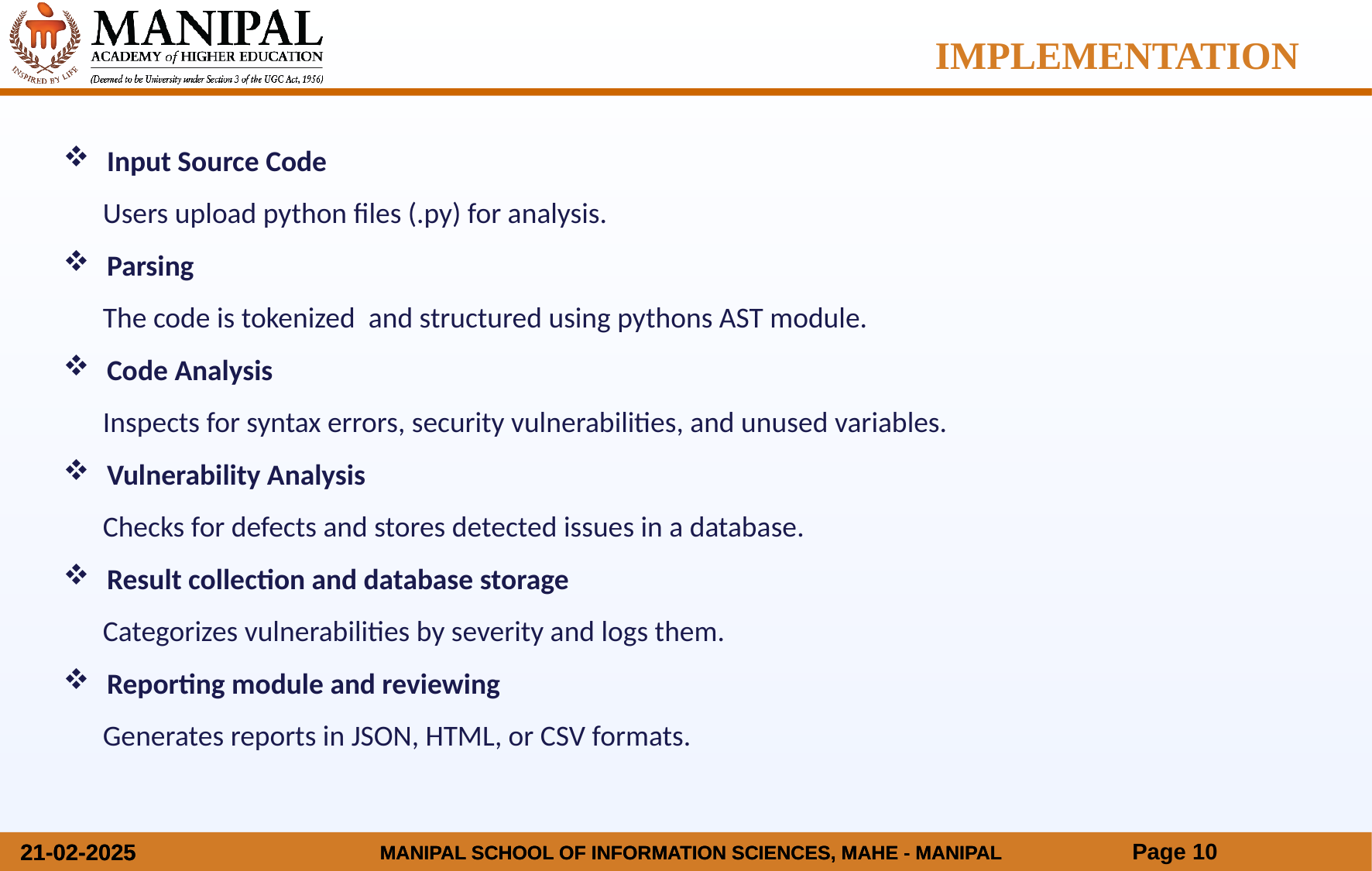

IMPLEMENTATION

Input Source Code
      Users upload python files (.py) for analysis.
Parsing
      The code is tokenized  and structured using pythons AST module.
Code Analysis
      Inspects for syntax errors, security vulnerabilities, and unused variables.
Vulnerability Analysis
      Checks for defects and stores detected issues in a database.
Result collection and database storage
      Categorizes vulnerabilities by severity and logs them.
Reporting module and reviewing
      Generates reports in JSON, HTML, or CSV formats.